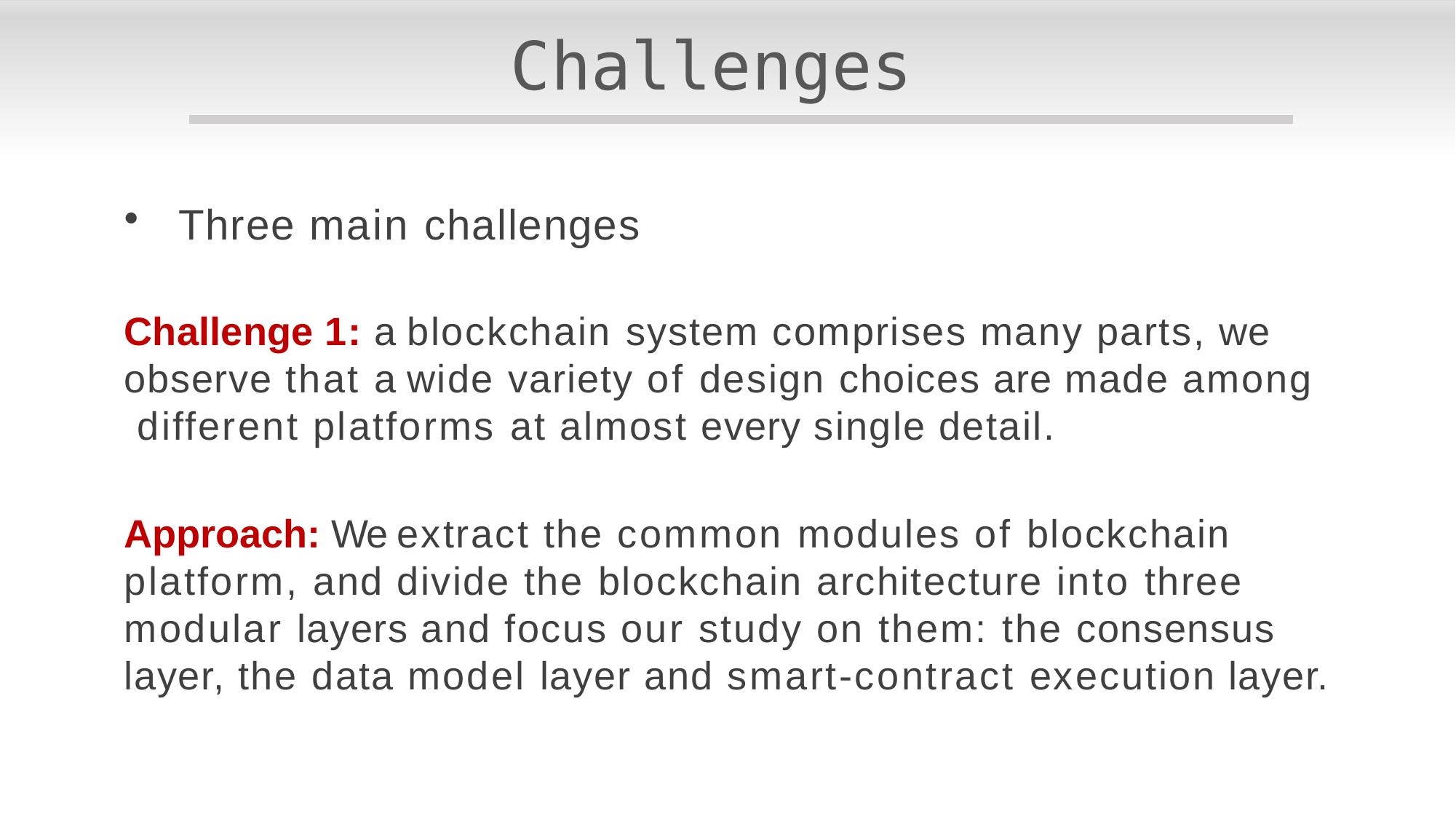

# Challenges

Three main challenges
Challenge 1: a blockchain system comprises many parts, we  observe that a wide variety of design choices are made among  different platforms at almost every single detail.

Approach: We extract the common modules of blockchain  platform, and divide the blockchain architecture into three  modular layers and focus our study on them: the consensus  layer, the data model layer and smart-contract execution layer.